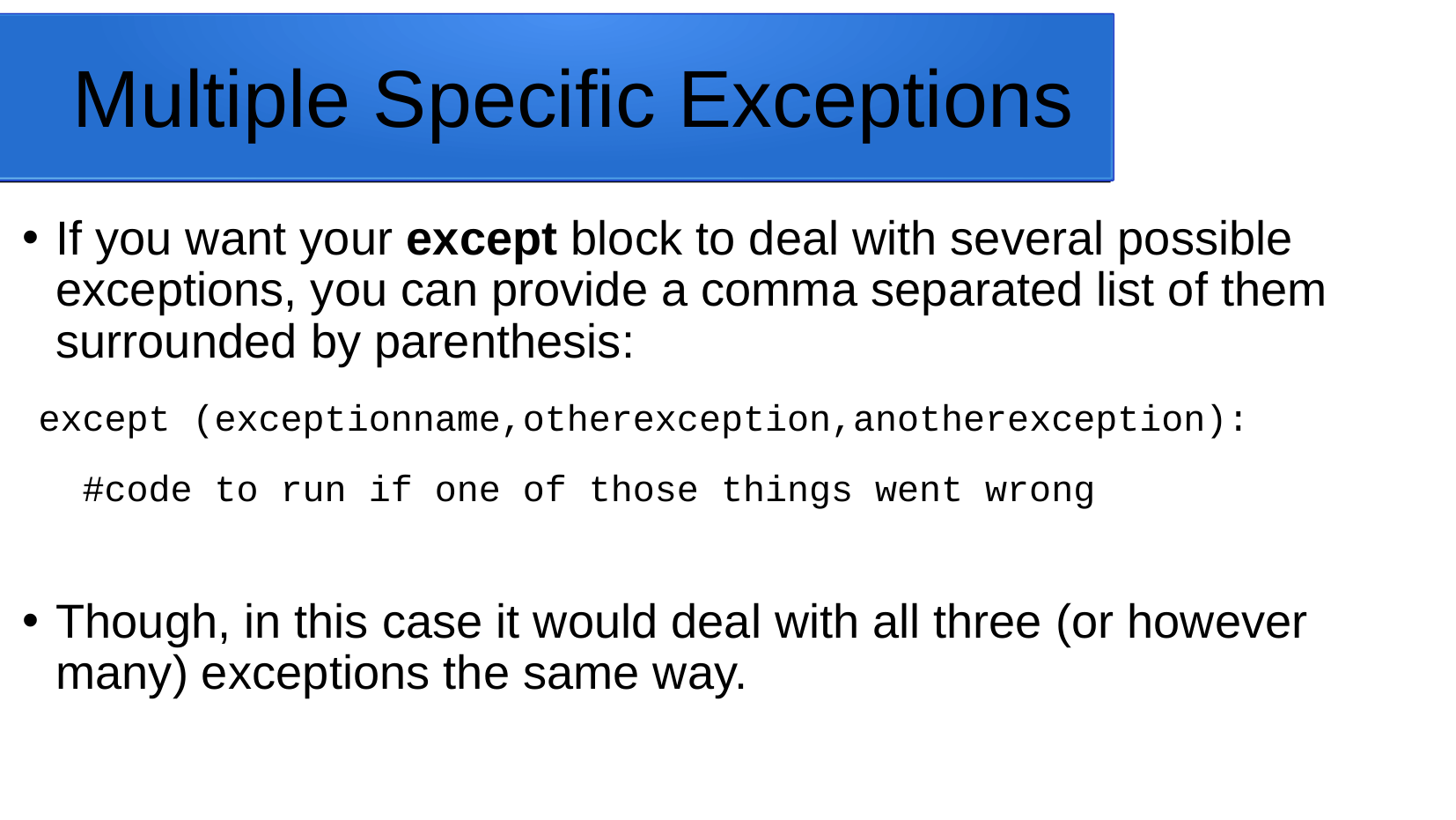

Multiple Specific Exceptions
# If you want your except block to deal with several possible exceptions, you can provide a comma separated list of them surrounded by parenthesis:
except (exceptionname,otherexception,anotherexception):
  #code to run if one of those things went wrong

Though, in this case it would deal with all three (or however many) exceptions the same way.